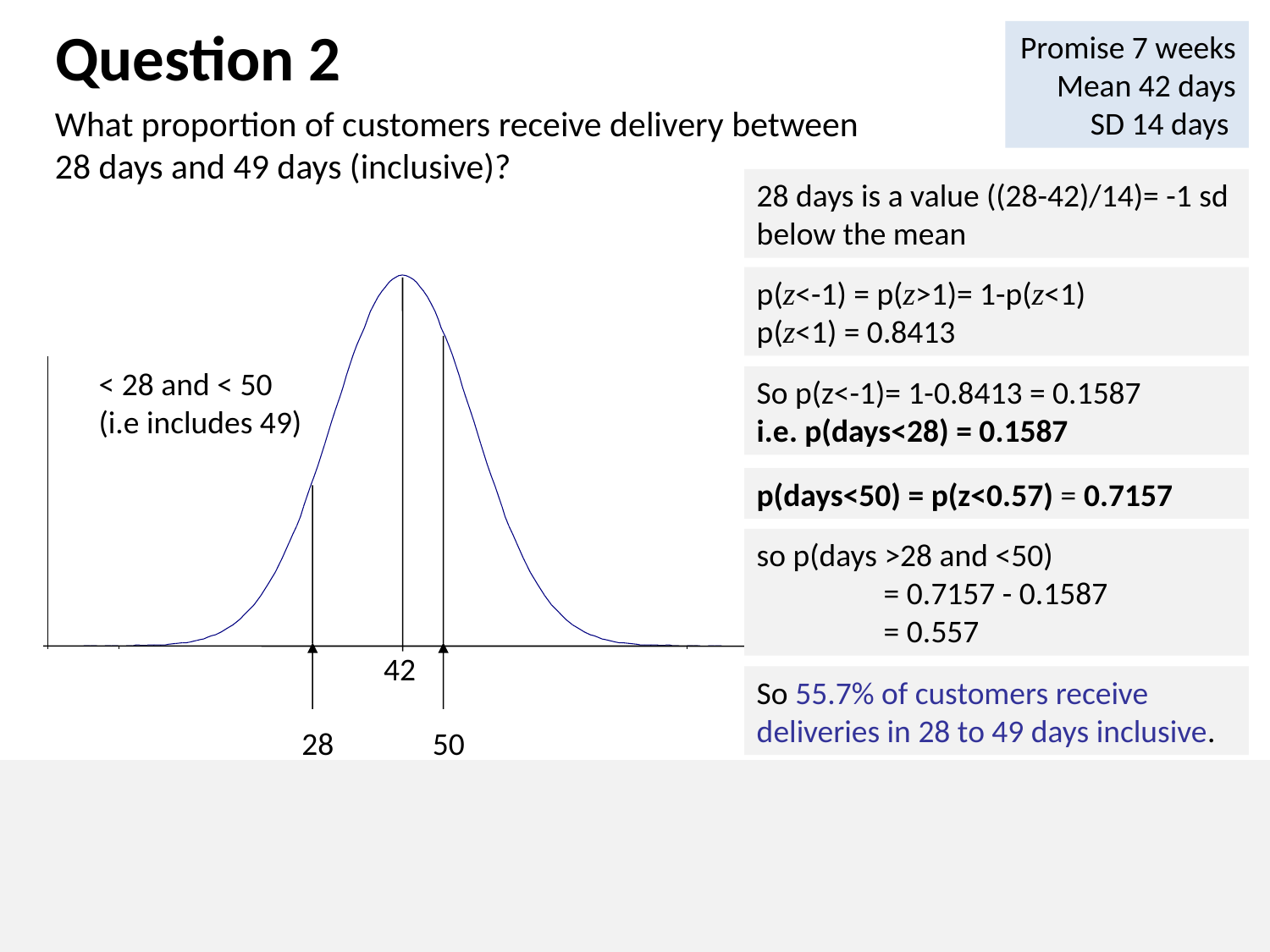

# Question 2
Promise 7 weeks
Mean 42 days
SD 14 days
What proportion of customers receive delivery between
28 days and 49 days (inclusive)?
28 days is a value ((28-42)/14)= -1 sd below the mean
p(z<-1) = p(z>1)= 1-p(z<1)
p(z<1) = 0.8413

< 28 and < 50
(i.e includes 49)

42

28
50
So p(z<-1)= 1-0.8413 = 0.1587
i.e. p(days<28) = 0.1587
p(days<50) = p(z<0.57) = 0.7157
so p(days >28 and <50)
	= 0.7157 - 0.1587
	= 0.557
So 55.7% of customers receive deliveries in 28 to 49 days inclusive.